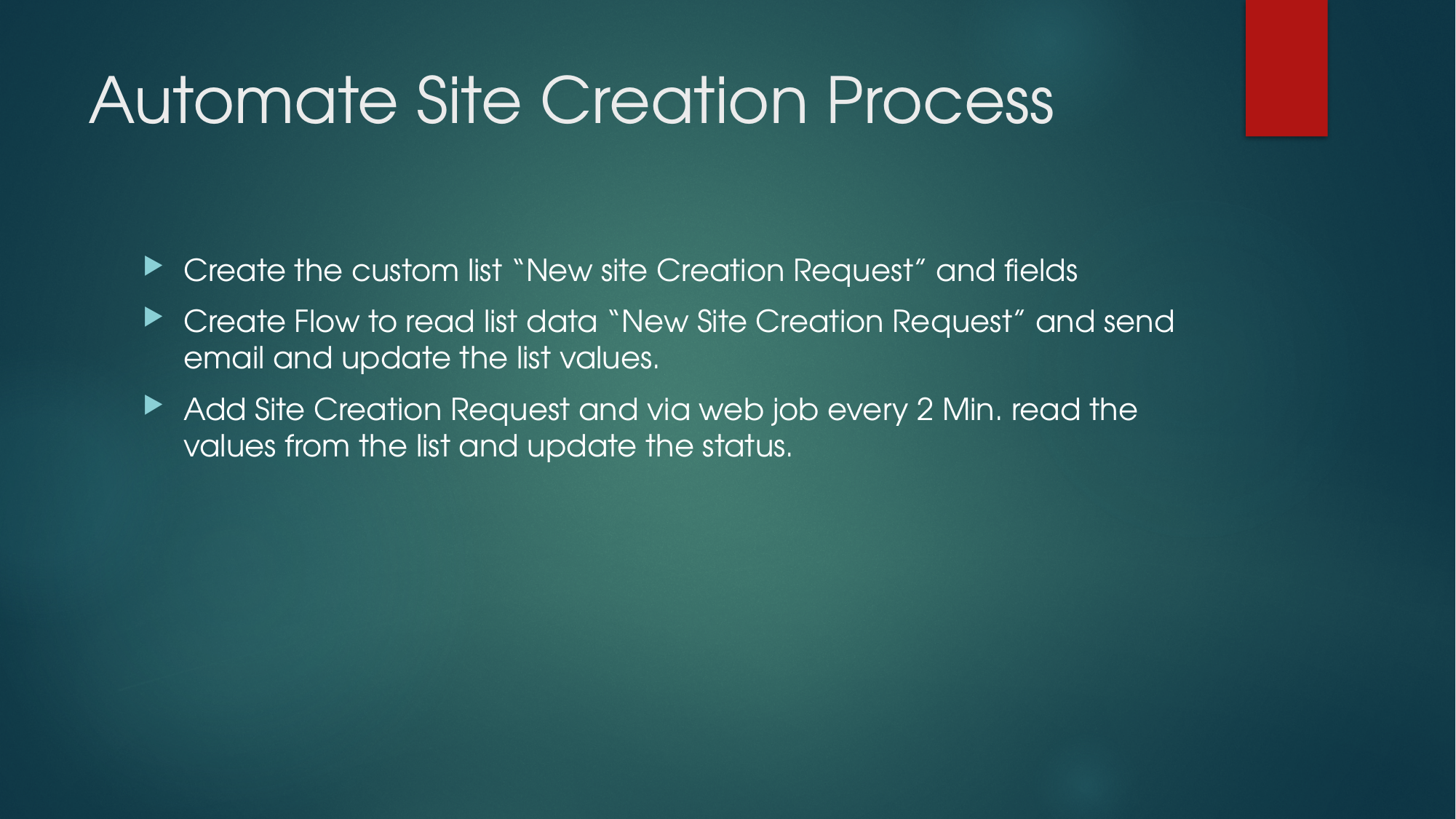

# Automate Site Creation Process
Create the custom list “New site Creation Request” and fields
Create Flow to read list data “New Site Creation Request” and send email and update the list values.
Add Site Creation Request and via web job every 2 Min. read the values from the list and update the status.